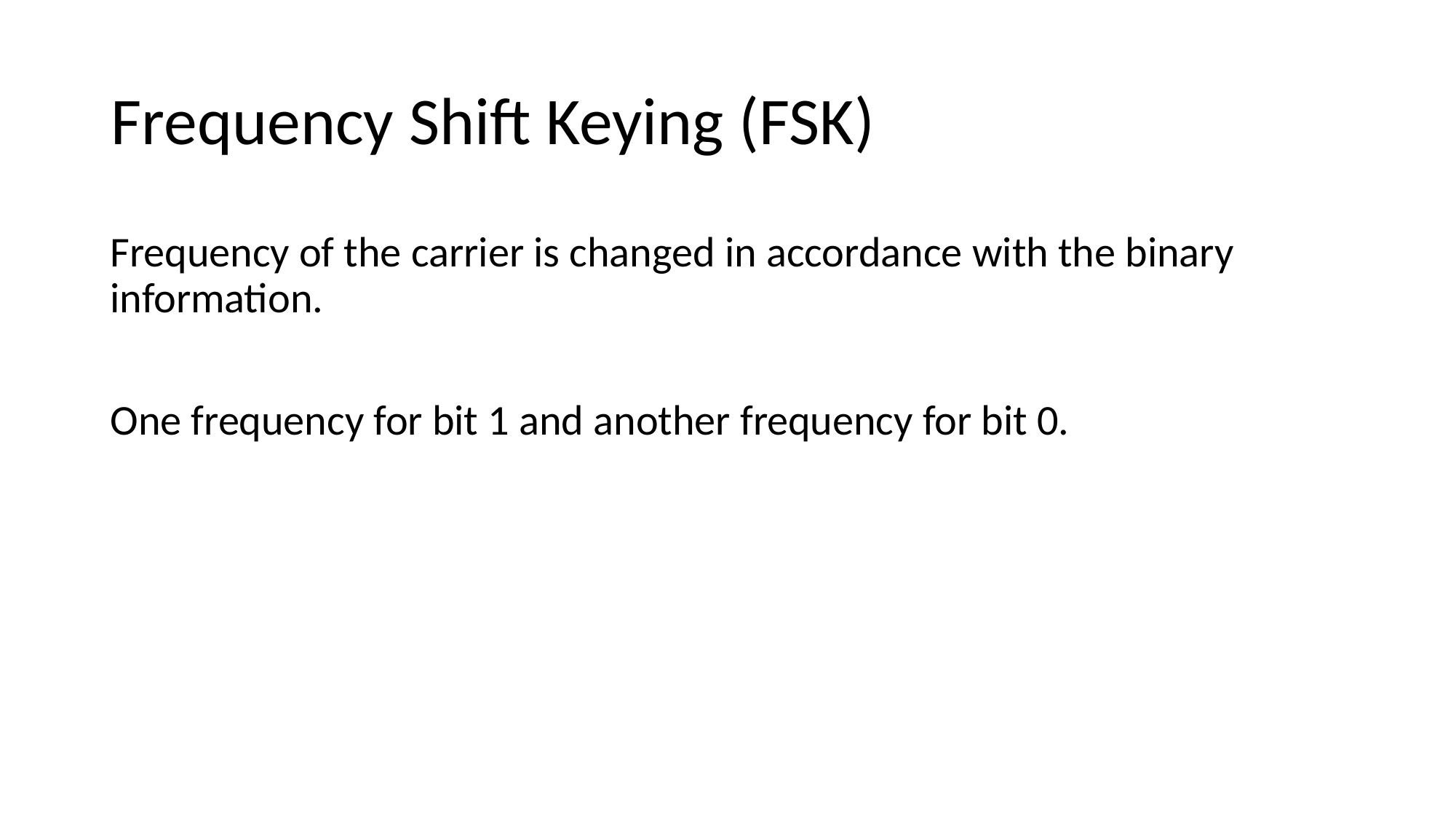

# Frequency Shift Keying (FSK)
Frequency of the carrier is changed in accordance with the binary information.

One frequency for bit 1 and another frequency for bit 0.